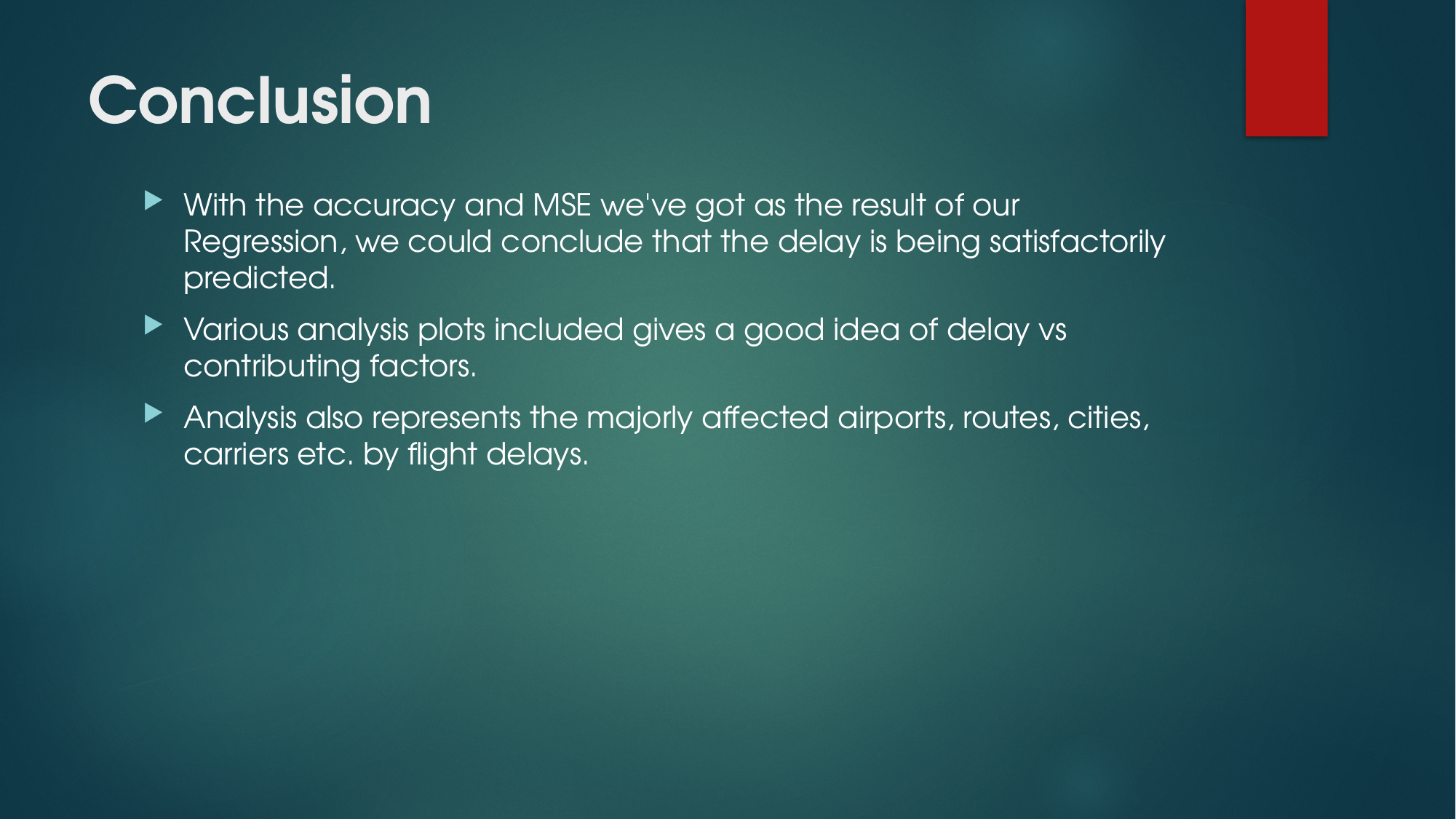

# Conclusion
With the accuracy and MSE we've got as the result of our Regression, we could conclude that the delay is being satisfactorily predicted.
Various analysis plots included gives a good idea of delay vs contributing factors.
Analysis also represents the majorly affected airports, routes, cities, carriers etc. by flight delays.